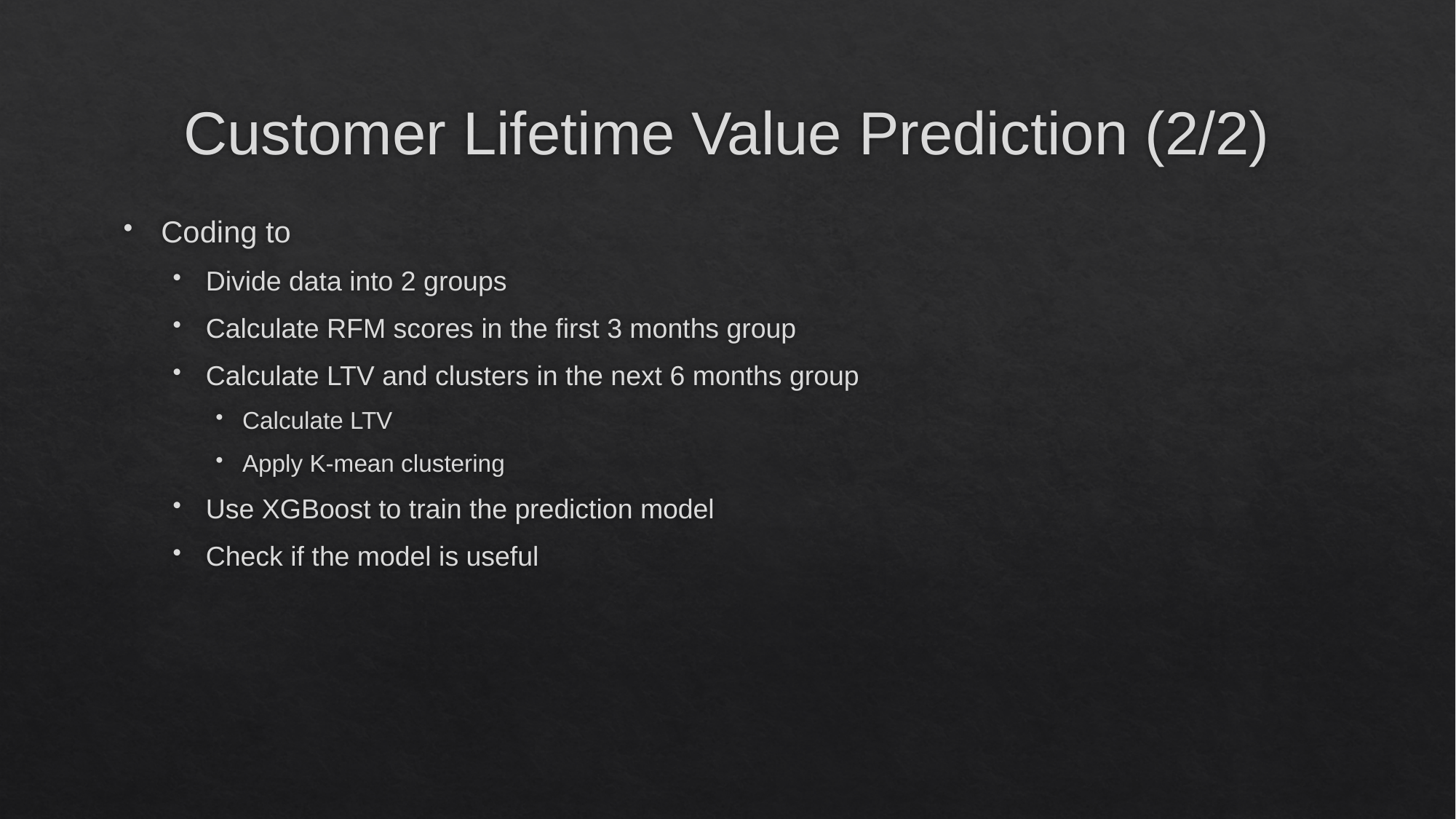

# Customer Lifetime Value Prediction (2/2)
Coding to
Divide data into 2 groups
Calculate RFM scores in the first 3 months group
Calculate LTV and clusters in the next 6 months group
Calculate LTV
Apply K-mean clustering
Use XGBoost to train the prediction model
Check if the model is useful